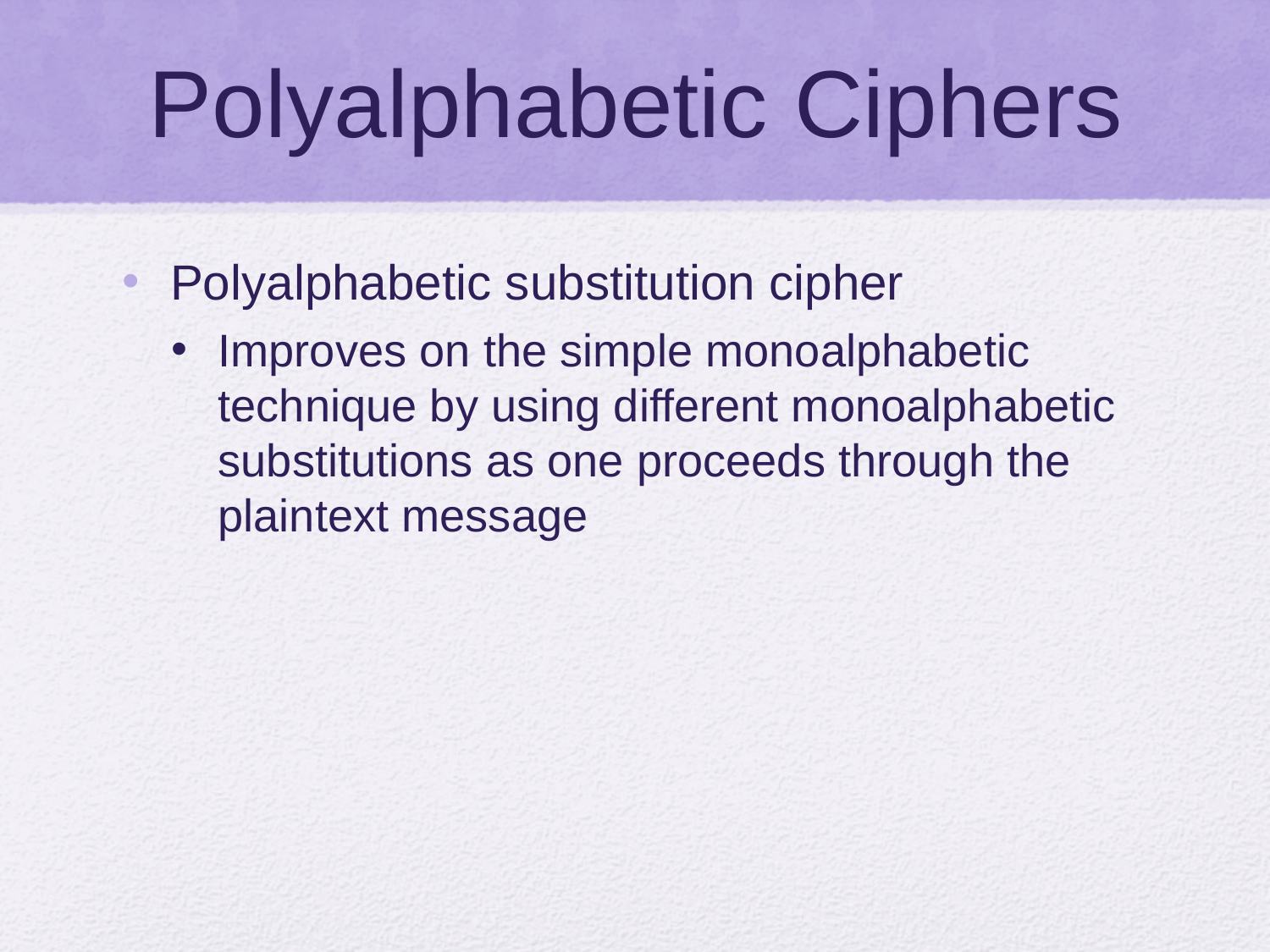

# Polyalphabetic Ciphers
Polyalphabetic substitution cipher
Improves on the simple monoalphabetic technique by using different monoalphabetic substitutions as one proceeds through the plaintext message